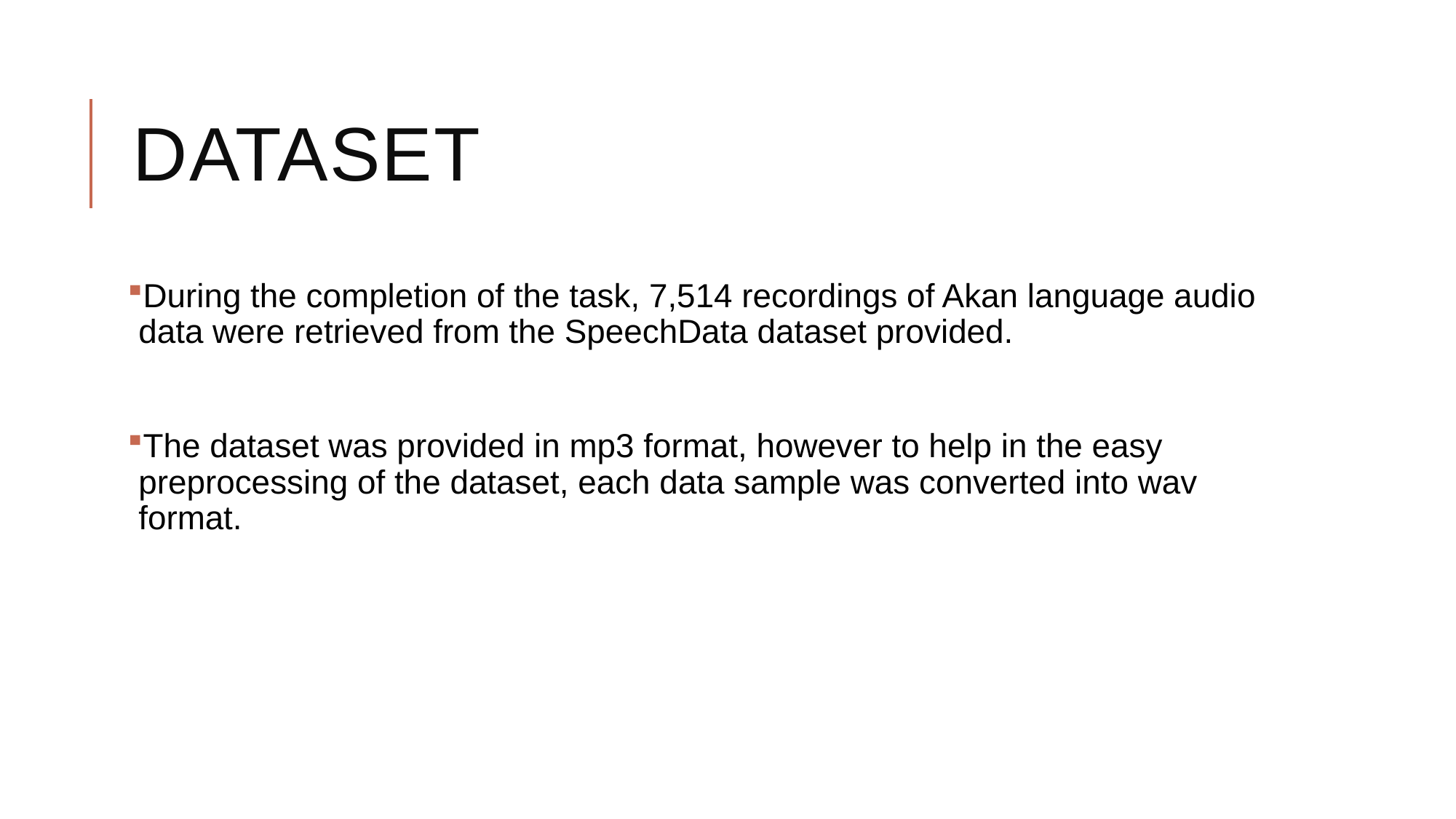

# DATASET
During the completion of the task, 7,514 recordings of Akan language audio data were retrieved from the SpeechData dataset provided.

The dataset was provided in mp3 format, however to help in the easy preprocessing of the dataset, each data sample was converted into wav format.